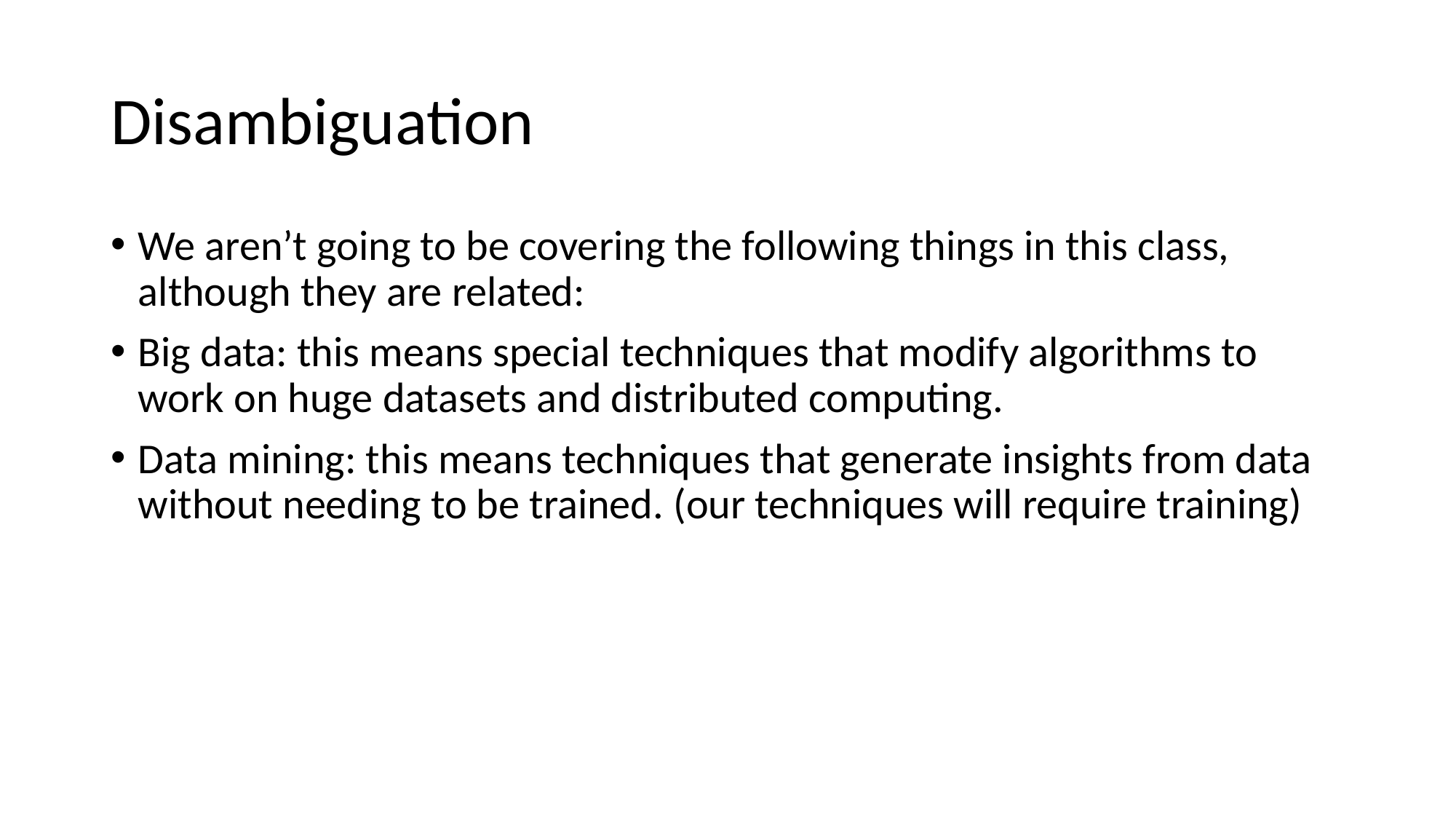

# Disambiguation
We aren’t going to be covering the following things in this class, although they are related:
Big data: this means special techniques that modify algorithms to work on huge datasets and distributed computing.
Data mining: this means techniques that generate insights from data without needing to be trained. (our techniques will require training)